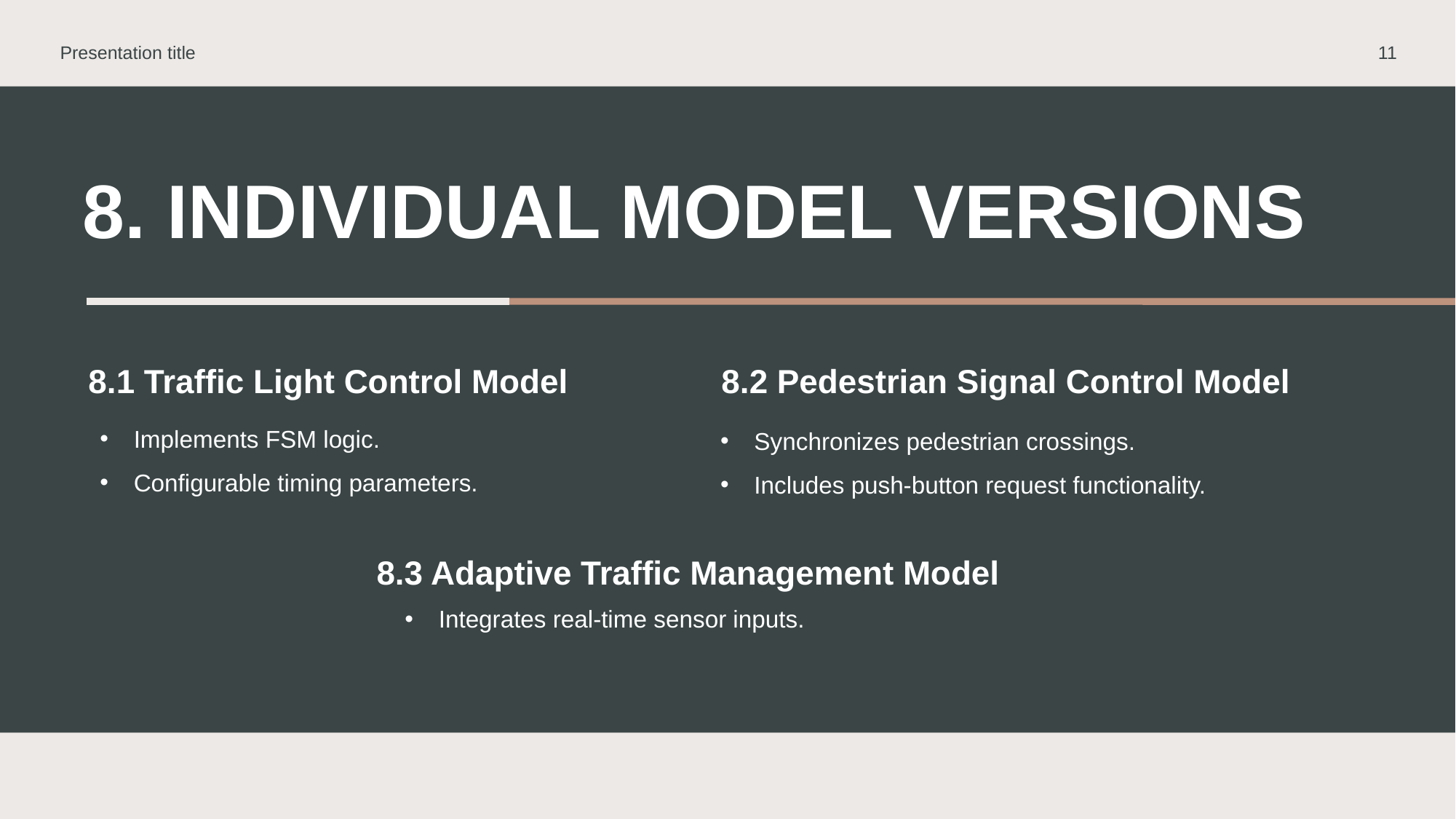

Presentation title
11
# 8. Individual Model Versions
8.1 Traffic Light Control Model
8.2 Pedestrian Signal Control Model

Implements FSM logic.
Configurable timing parameters.
Synchronizes pedestrian crossings.
Includes push-button request functionality.
8.3 Adaptive Traffic Management Model
Integrates real-time sensor inputs.